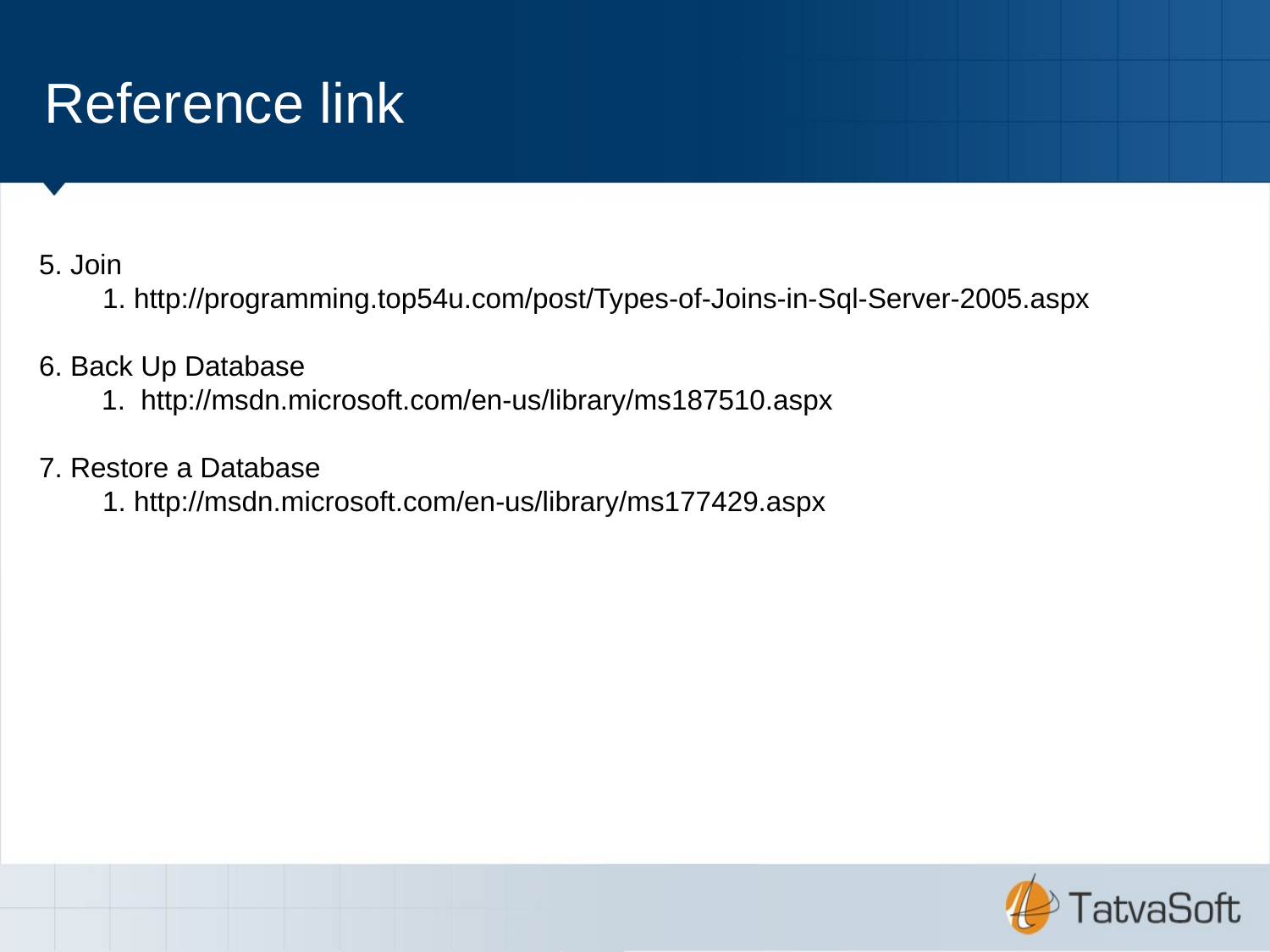

Reference link

5. Join
	1. http://programming.top54u.com/post/Types-of-Joins-in-Sql-Server-2005.aspx

6. Back Up Database
        1.  http://msdn.microsoft.com/en-us/library/ms187510.aspx

7. Restore a Database
	1. http://msdn.microsoft.com/en-us/library/ms177429.aspx